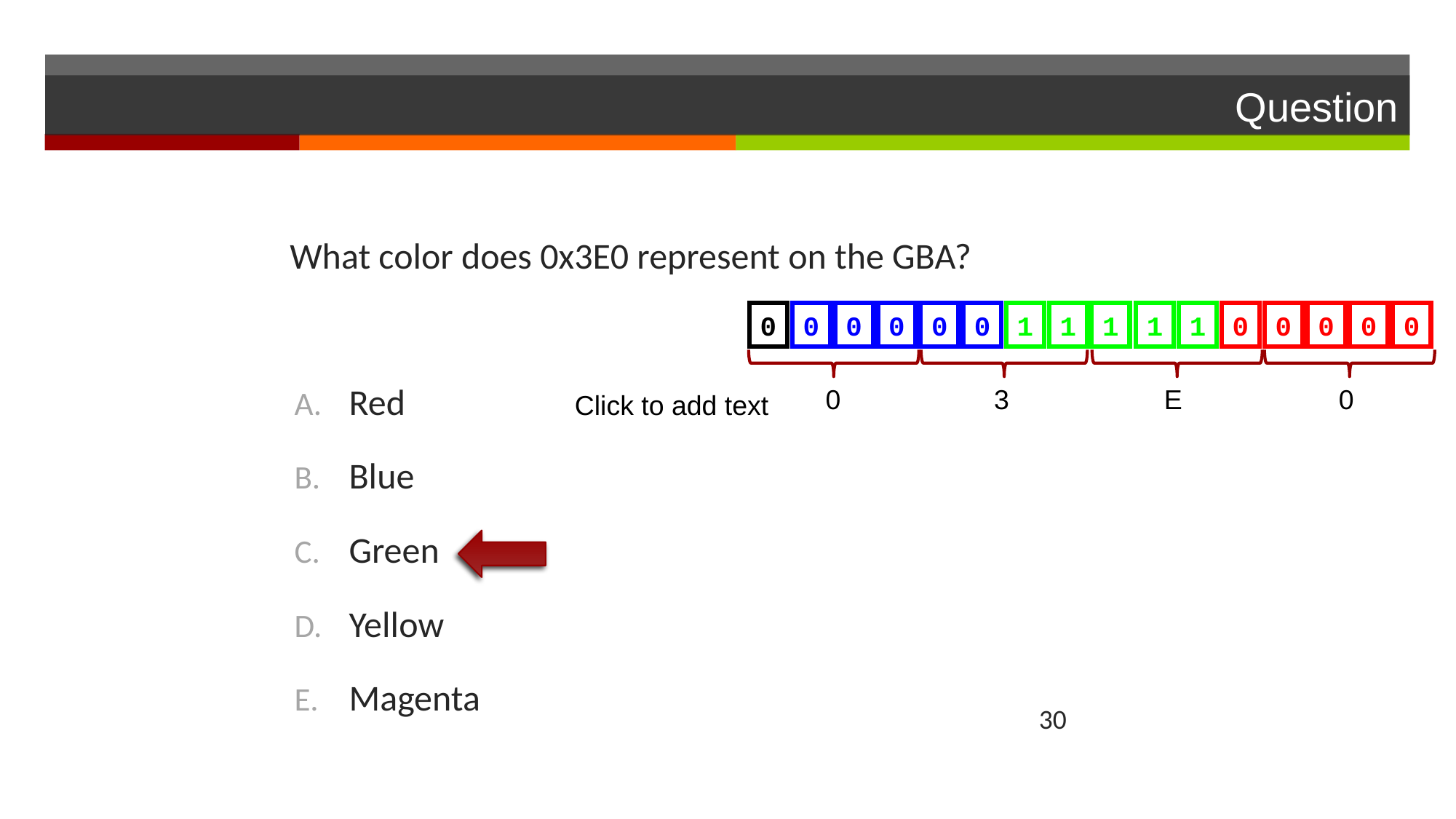

# Question
What color does 0x3E0 represent on the GBA?

0
0
0
0
0
0
1
1
1
1
1
0
0
0
0
0
Red
Blue
Green
Yellow
Magenta
0
3
E
0
Click to add text

30